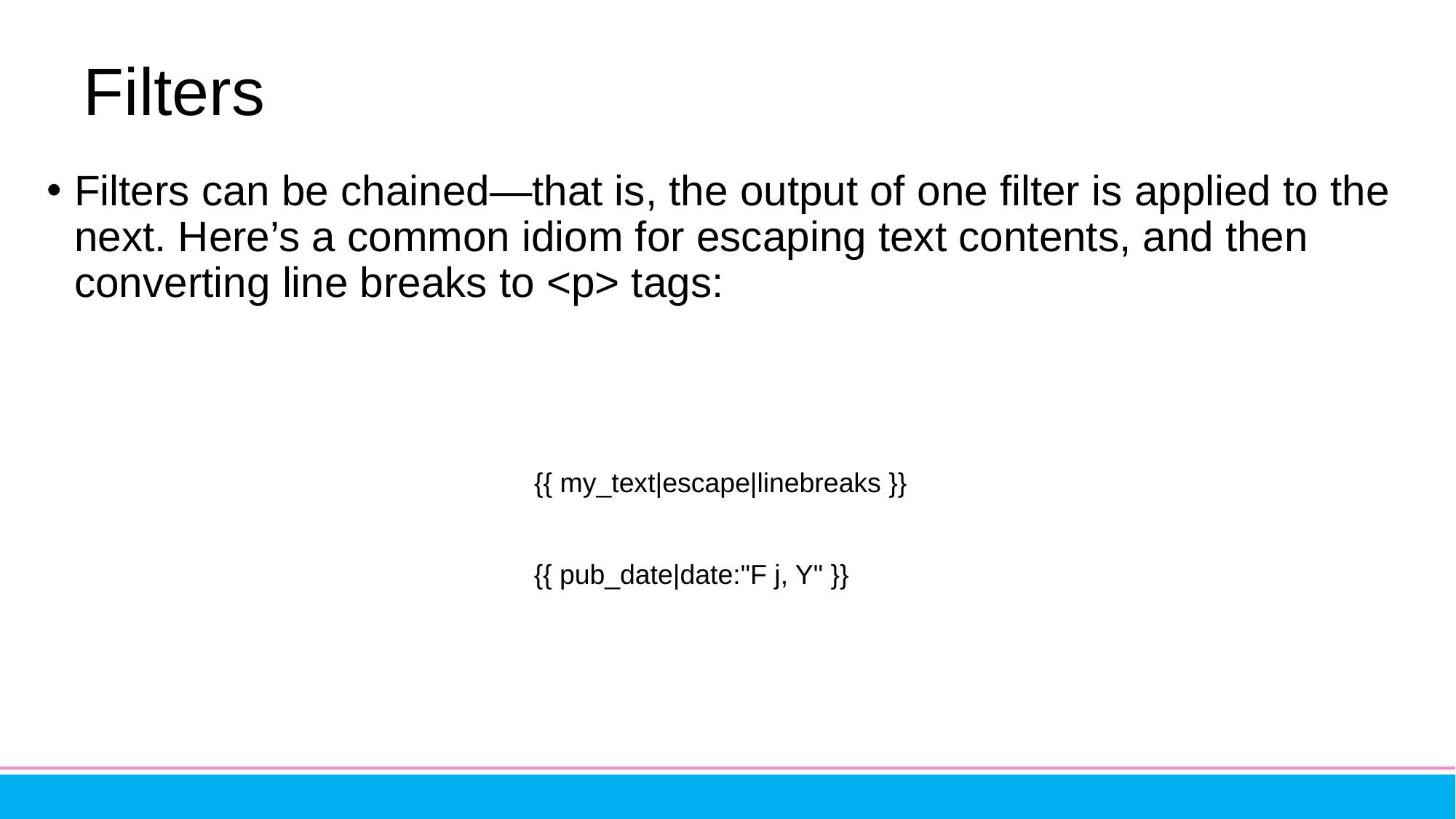

# Filters
Filters can be chained—that is, the output of one filter is applied to the next. Here’s a common idiom for escaping text contents, and then converting line breaks to <p> tags:
{{ my_text|escape|linebreaks }}
{{ pub_date|date:"F j, Y" }}